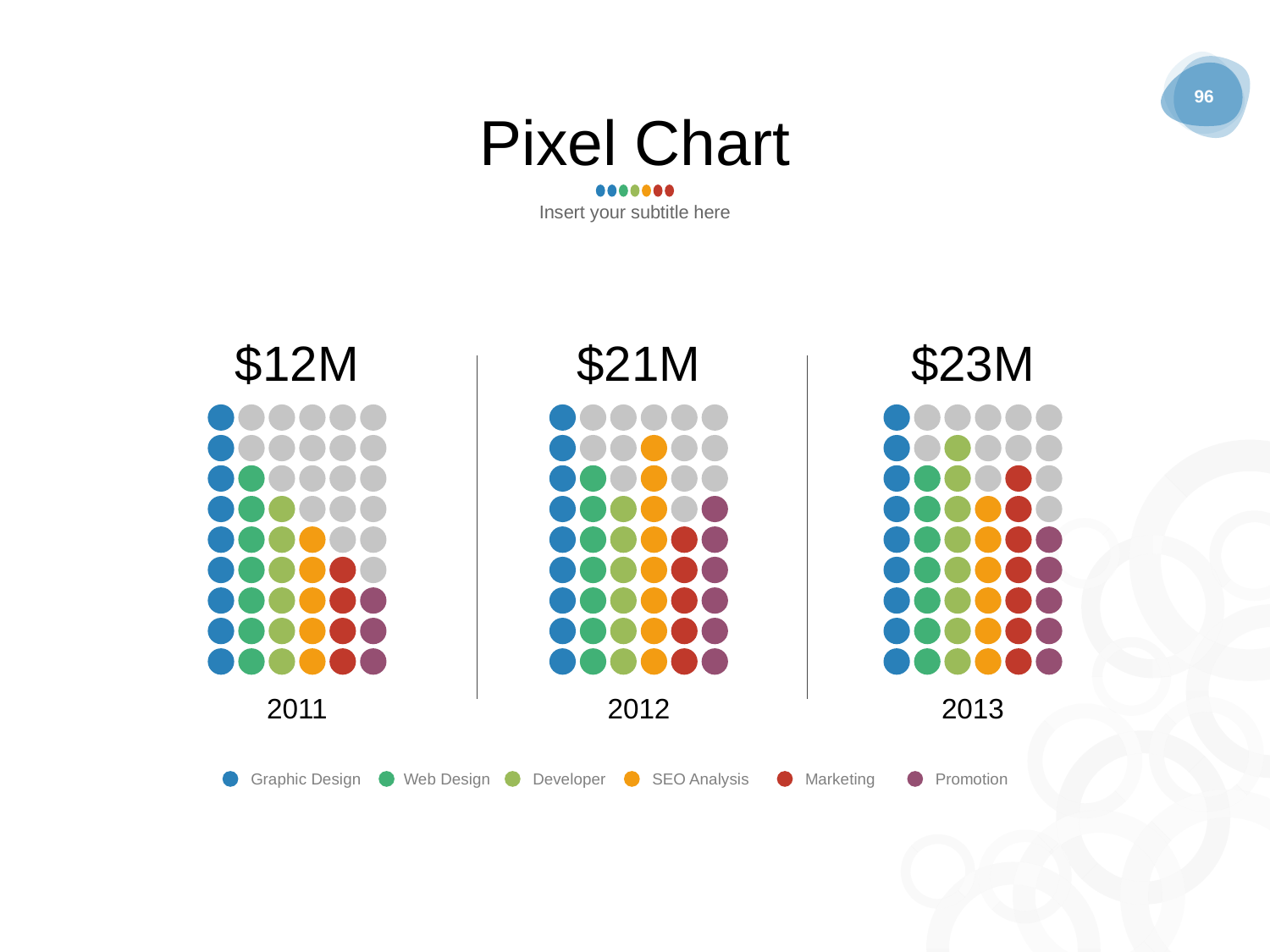

96
# Pixel Chart
Insert your subtitle here
$12M
$21M
$23M

2011
2012
2013
Graphic Design
Web Design
Developer
SEO Analysis
Marketing
Promotion